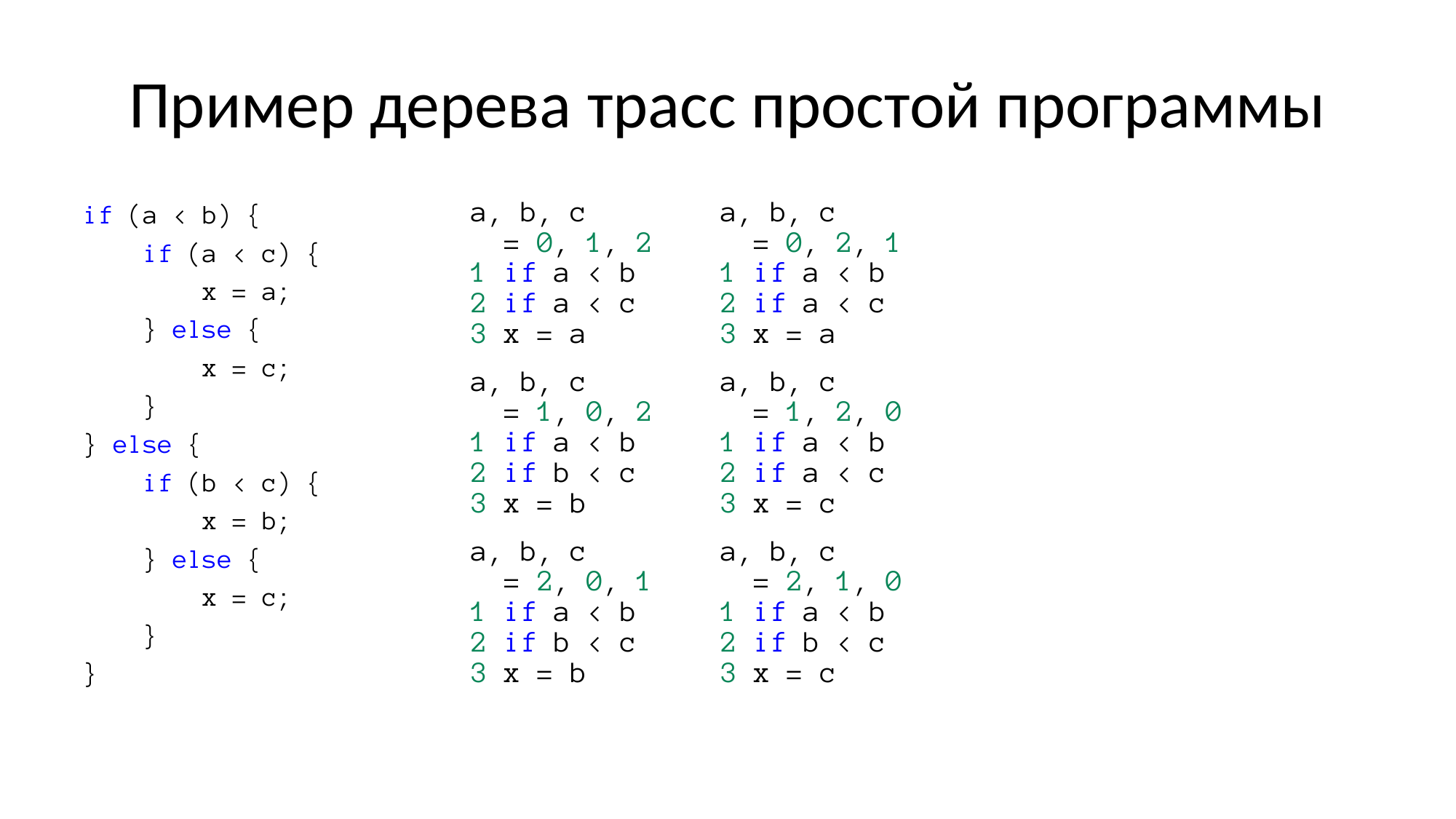

# Пример дерева трасс простой программы
if (a < b) {
    if (a < c) {
        x = a;
    } else {
        x = c;
    }
} else {
    if (b < c) {
        x = b;
    } else {
        x = c;
    }
}

| a, b, c  = 0, 1, 2 1 if a < b 2 if a < c 3 x = a | a, b, c  = 0, 2, 1 1 if a < b 2 if a < c 3 x = a |
| --- | --- |
| a, b, c  = 1, 0, 2 1 if a < b 2 if b < c 3 x = b | a, b, c  = 1, 2, 0 1 if a < b 2 if a < c 3 x = с |
| a, b, c  = 2, 0, 1 1 if a < b 2 if b < c 3 x = b | a, b, c  = 2, 1, 0 1 if a < b 2 if b < c 3 x = c |